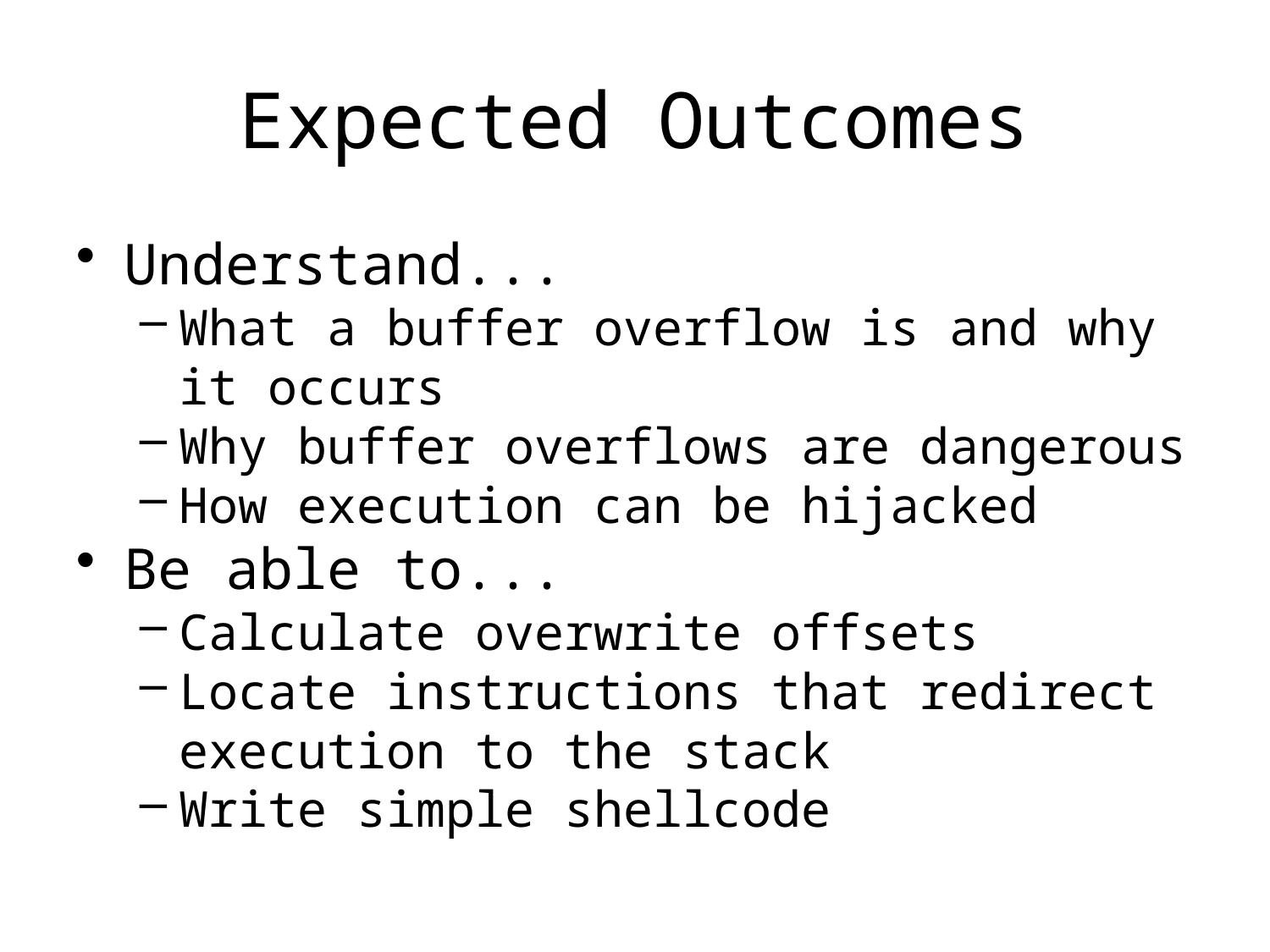

# Expected Outcomes
Understand...
What a buffer overflow is and why it occurs
Why buffer overflows are dangerous
How execution can be hijacked
Be able to...
Calculate overwrite offsets
Locate instructions that redirect execution to the stack
Write simple shellcode